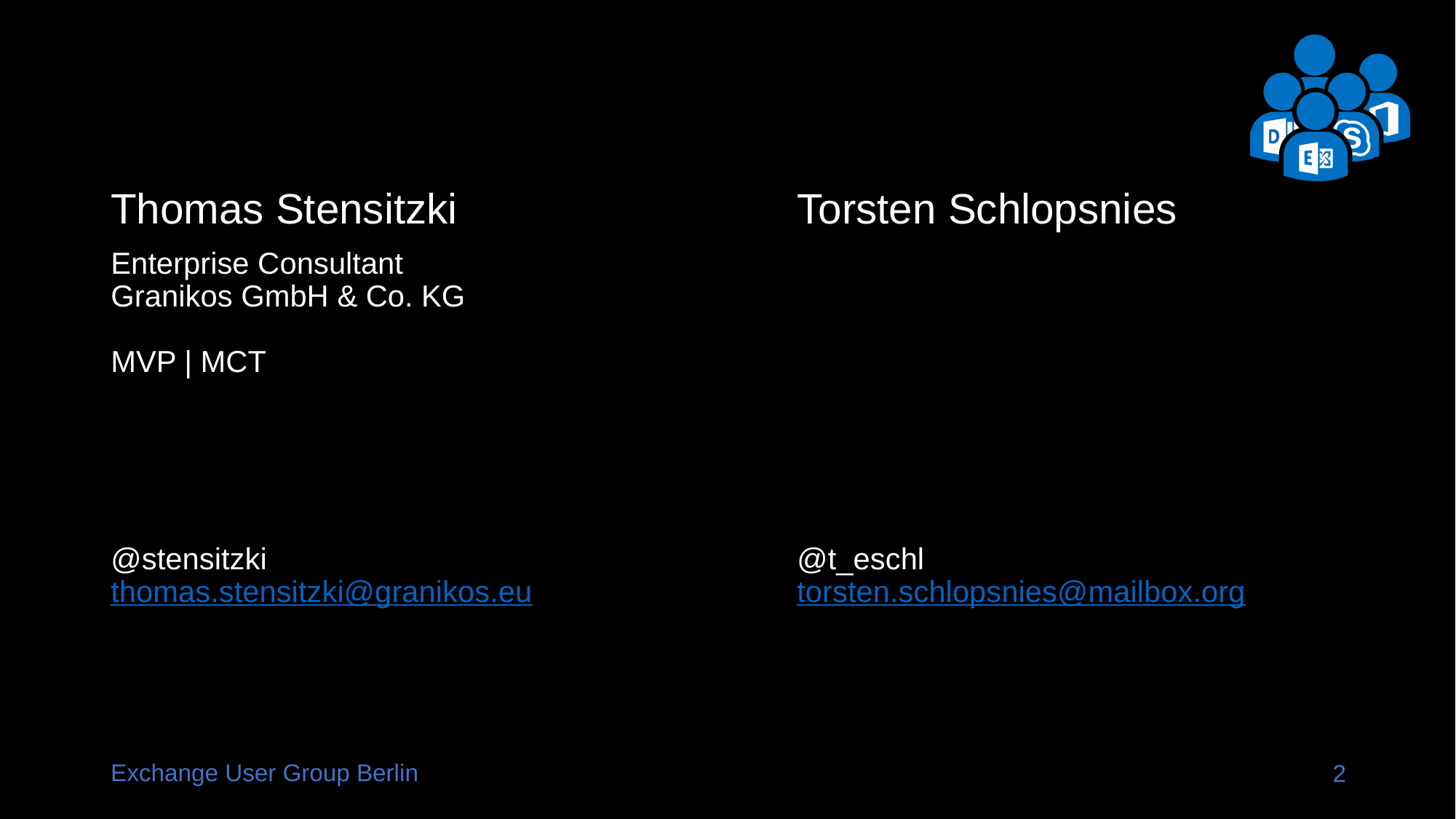

#

Thomas Stensitzki
Enterprise Consultant
Granikos GmbH & Co. KG
MVP | MCT
@stensitzki
thomas.stensitzki@granikos.eu
Torsten Schlopsnies
@t_eschl
torsten.schlopsnies@mailbox.org